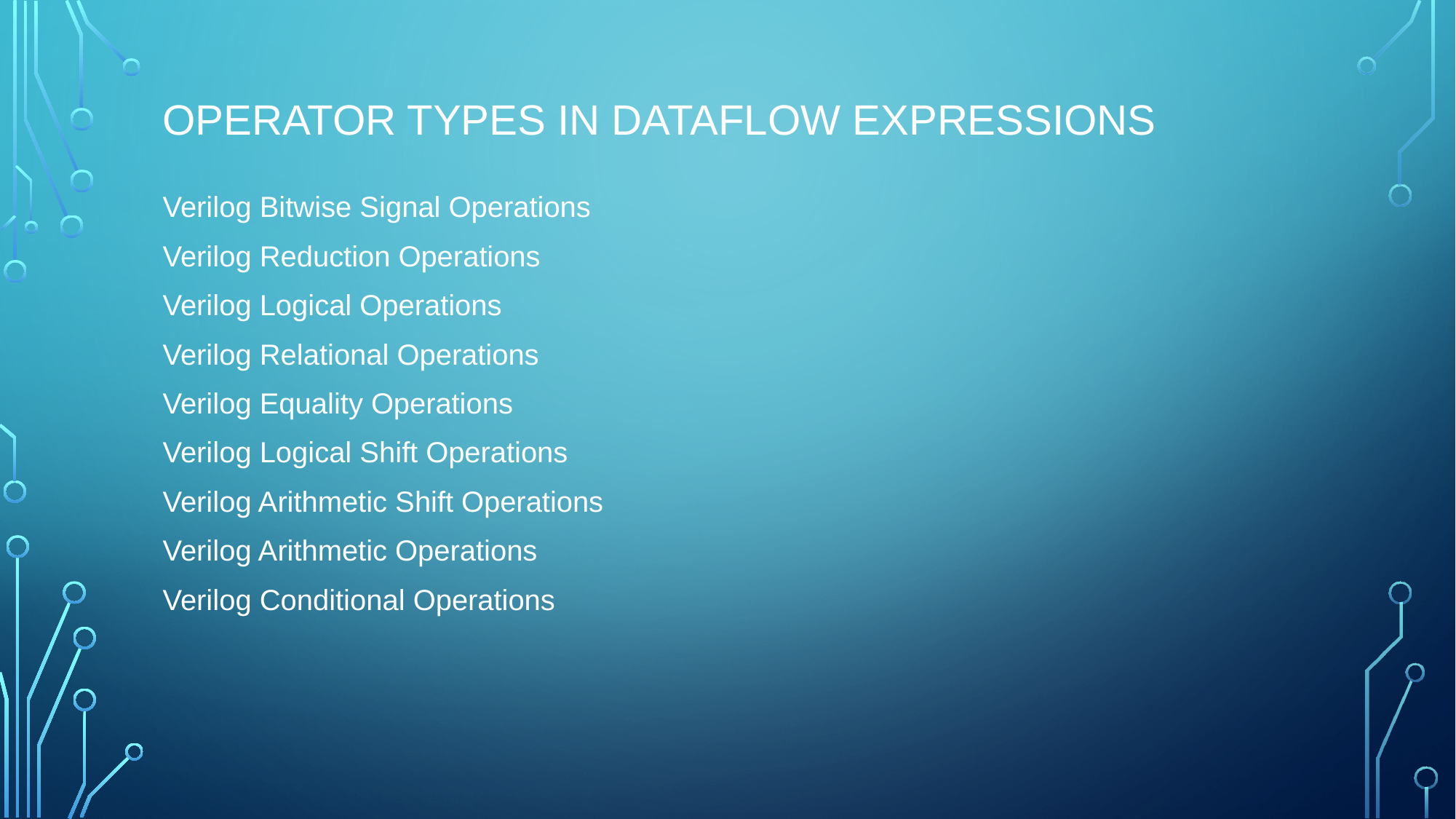

# Operator types in dataflow expressions
Verilog Bitwise Signal Operations
Verilog Reduction Operations
Verilog Logical Operations
Verilog Relational Operations
Verilog Equality Operations
Verilog Logical Shift Operations
Verilog Arithmetic Shift Operations
Verilog Arithmetic Operations
Verilog Conditional Operations